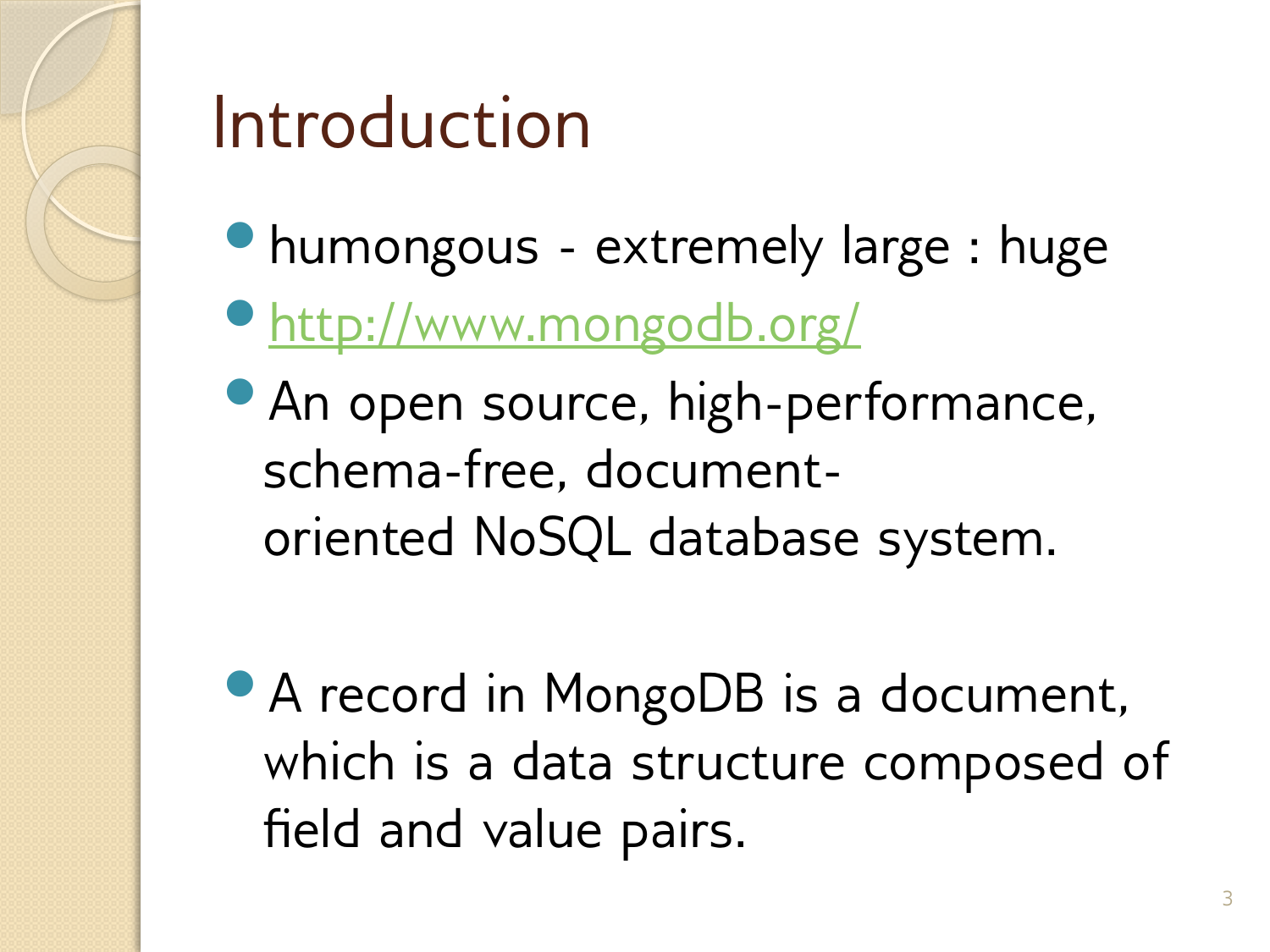

# Introduction
humongous - extremely large : huge
http://www.mongodb.org/
An open source, high-performance, schema-free, document-oriented NoSQL database system.

A record in MongoDB is a document, which is a data structure composed of field and value pairs.

3